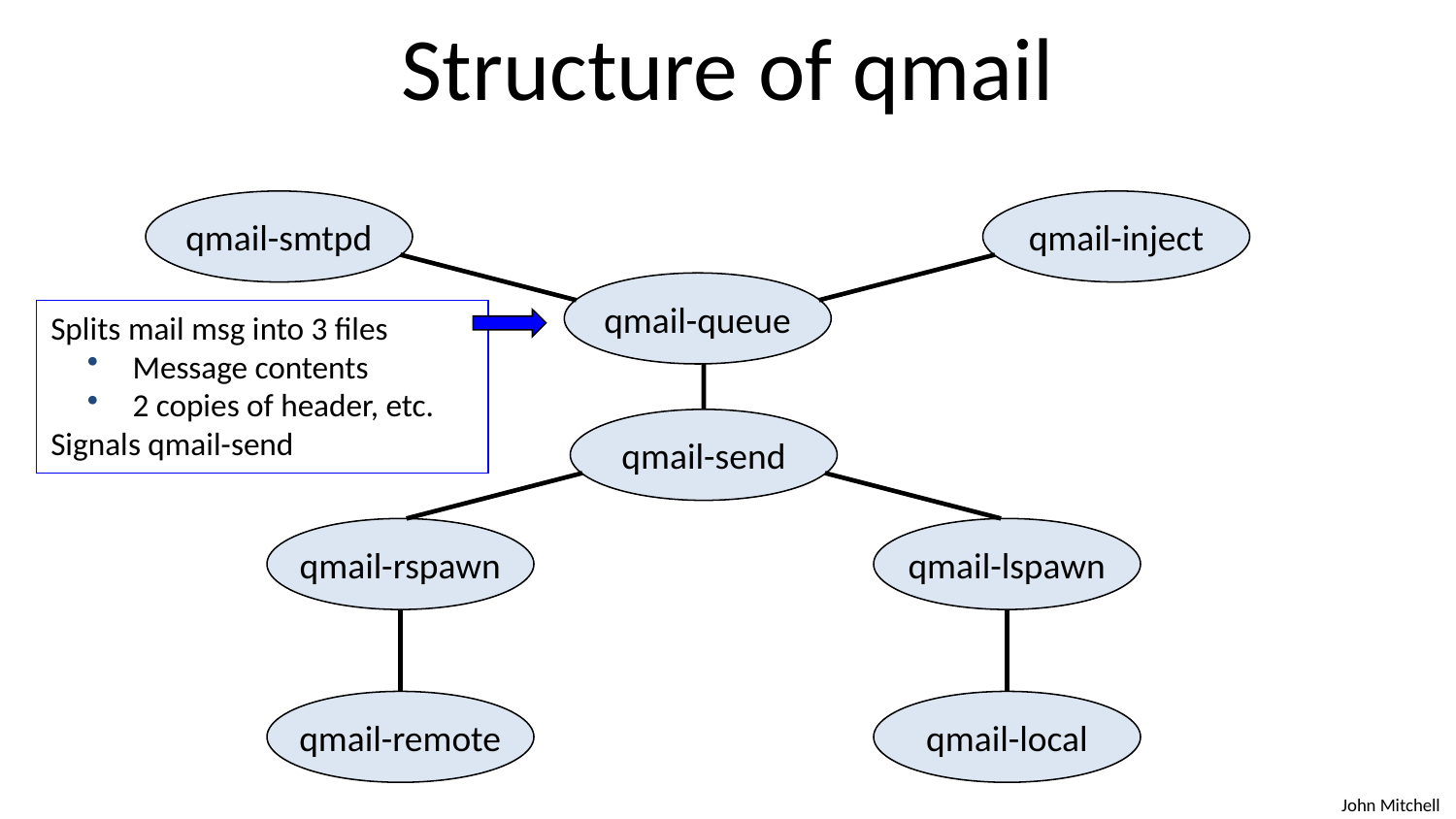

# Structure of qmail
qmail-smtpd
qmail-inject

qmail-queue
Splits mail msg into 3 files
Message contents
2 copies of header, etc.
Signals qmail-send

qmail-send

qmail-rspawn
qmail-lspawn

qmail-remote
qmail-local